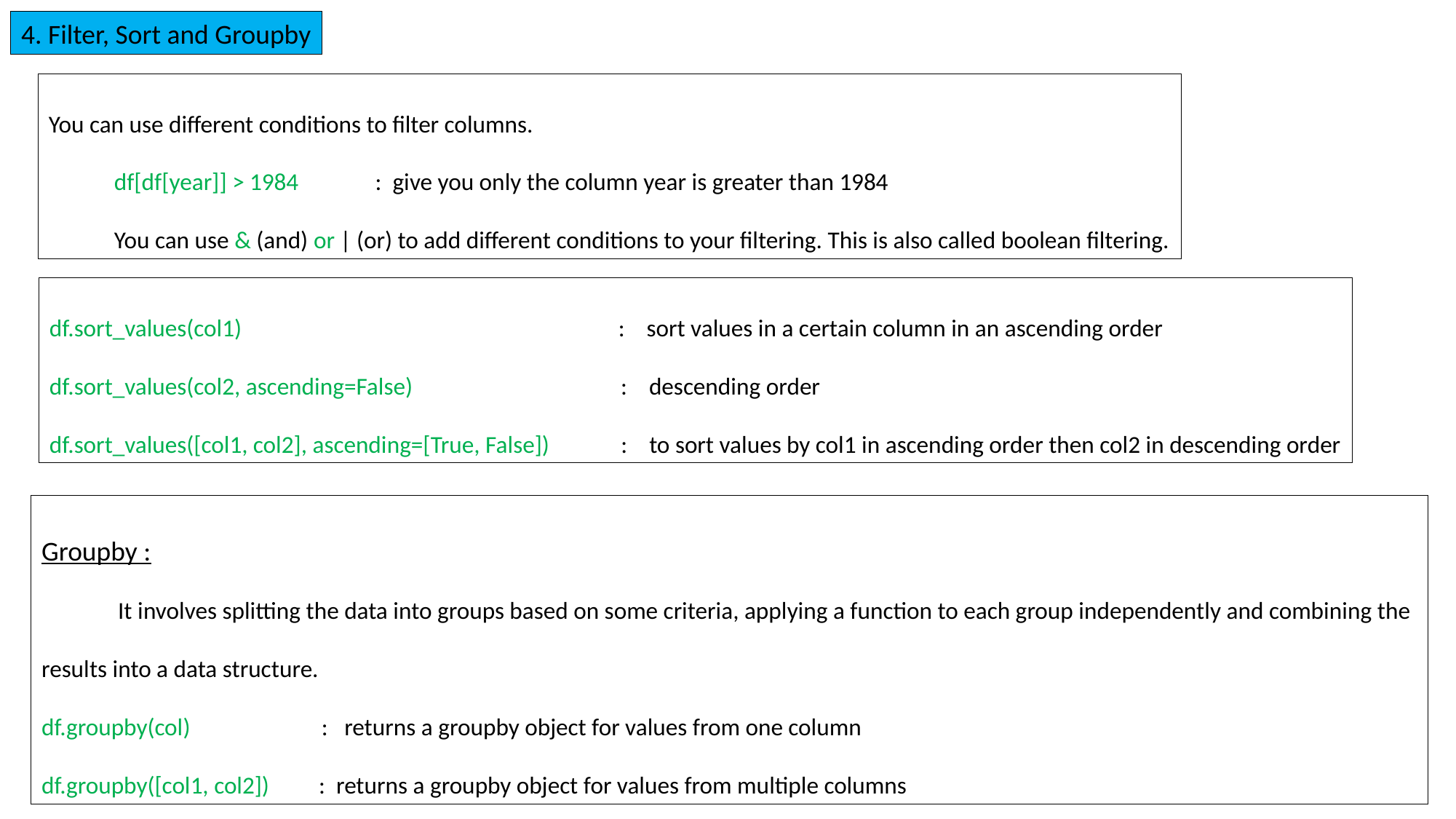

4. Filter, Sort and Groupby
You can use different conditions to filter columns.
            df[df[year]] > 1984              :  give you only the column year is greater than 1984
            You can use & (and) or | (or) to add different conditions to your filtering. This is also called boolean filtering.
df.sort_values(col1)                                                                     :    sort values in a certain column in an ascending order
df.sort_values(col2, ascending=False)                                      :    descending order
df.sort_values([col1, col2], ascending=[True, False])             :    to sort values by col1 in ascending order then col2 in descending order
Groupby :
              It involves splitting the data into groups based on some criteria, applying a function to each group independently and combining the results into a data structure.
df.groupby(col)                        :   returns a groupby object for values from one column
df.groupby([col1, col2])         :  returns a groupby object for values from multiple columns